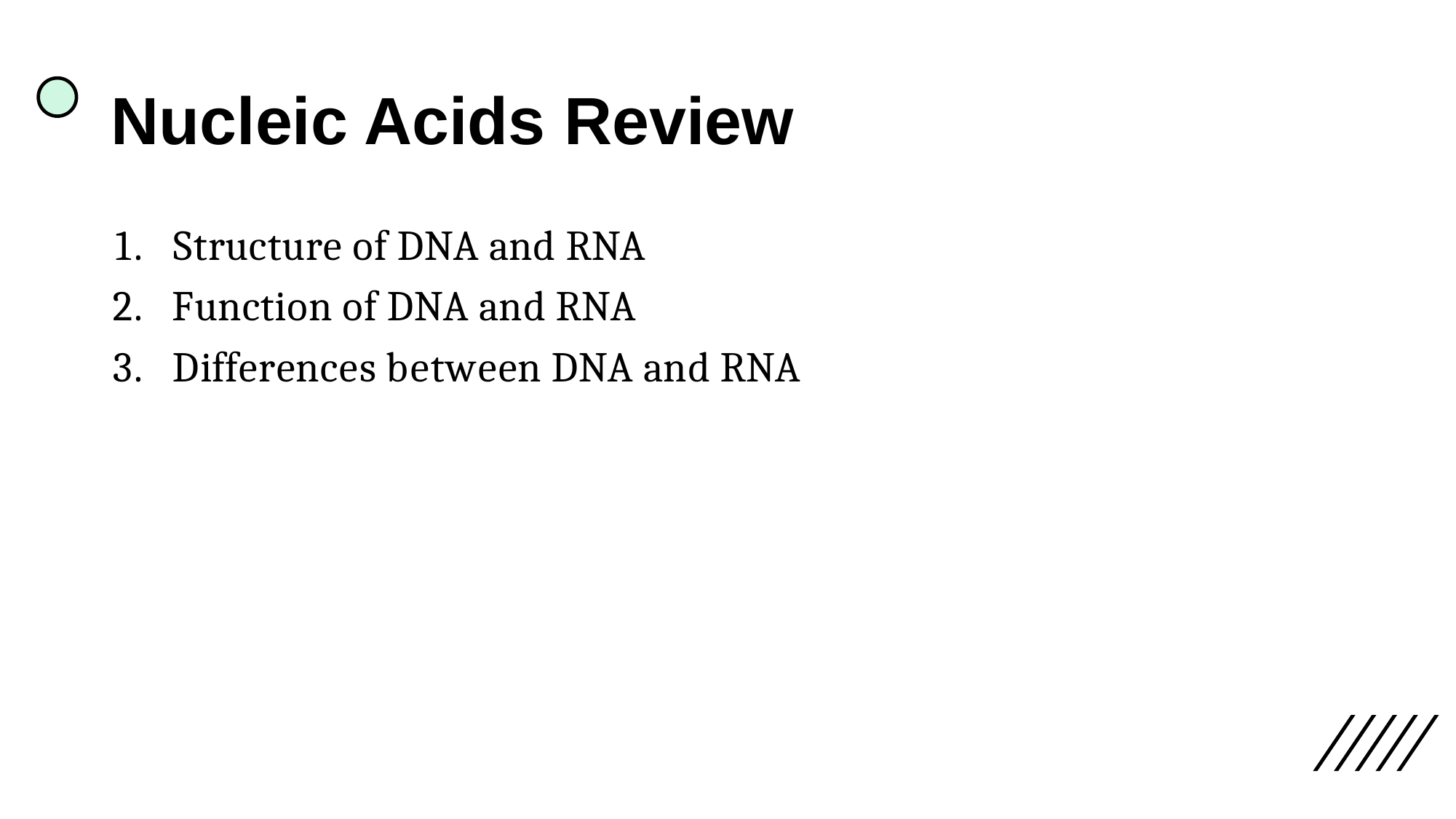

# Nucleic Acids Review
Structure of DNA and RNA
Function of DNA and RNA
Differences between DNA and RNA